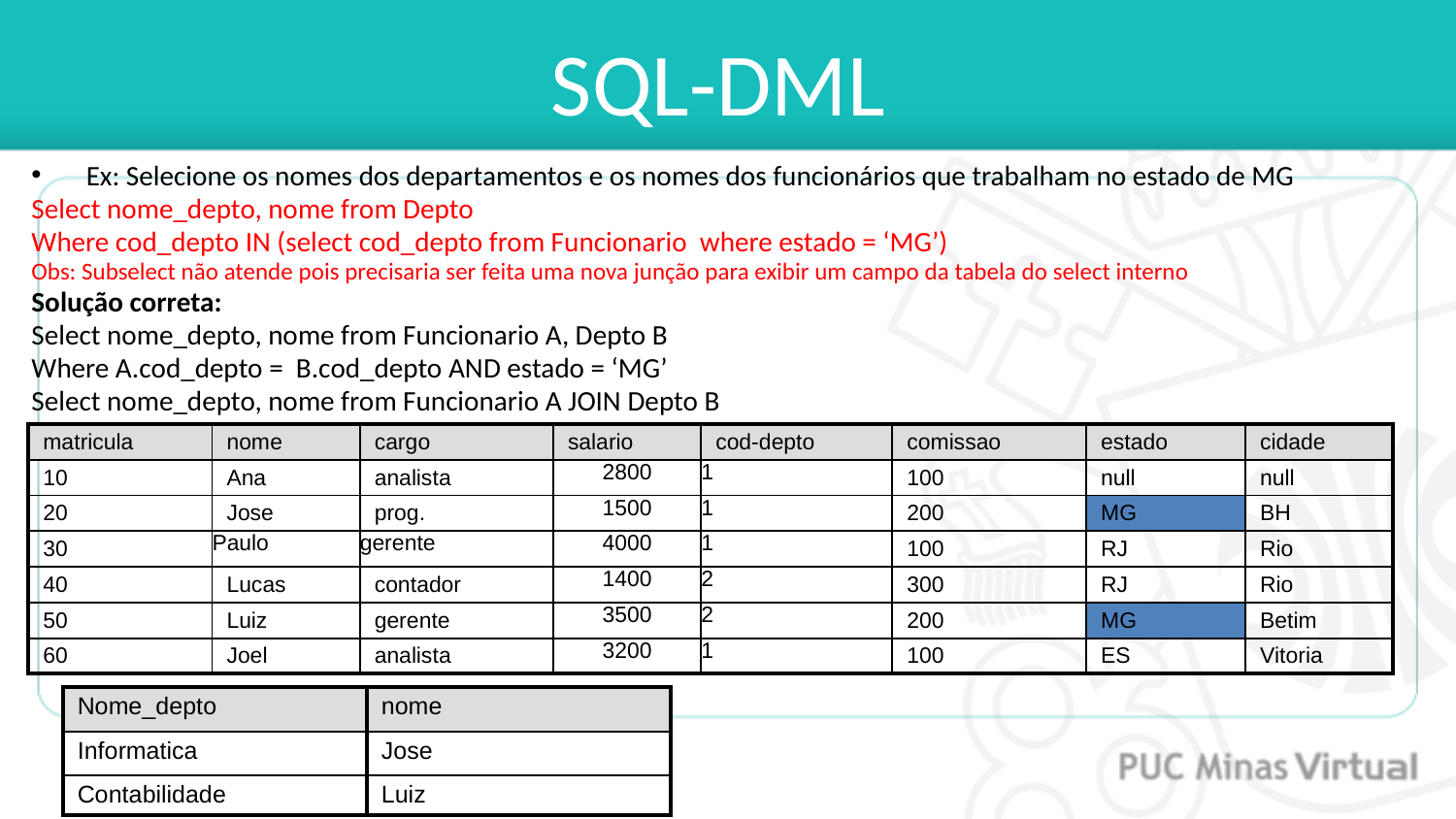

# SQL-DML
Ex: Selecione os nomes dos departamentos e os nomes dos funcionários que trabalham no estado de MG
Select nome_depto, nome from Depto
Where cod_depto IN (select cod_depto from Funcionario  where estado = ‘MG’)
Obs: Subselect não atende pois precisaria ser feita uma nova junção para exibir um campo da tabela do select interno
Solução correta:
Select nome_depto, nome from Funcionario A, Depto B
Where A.cod_depto =  B.cod_depto AND estado = ‘MG’
Select nome_depto, nome from Funcionario A JOIN Depto B
ON A.cod_depto =  B.cod_depto WHERE estado = ‘MG’
| matricula | nome | cargo | salario | cod-depto | comissao | estado | cidade |
| --- | --- | --- | --- | --- | --- | --- | --- |
| 10 | Ana | analista | 2800 | 1 | 100 | null | null |
| 20 | Jose | prog. | 1500 | 1 | 200 | MG | BH |
| 30 | Paulo | gerente | 4000 | 1 | 100 | RJ | Rio |
| 40 | Lucas | contador | 1400 | 2 | 300 | RJ | Rio |
| 50 | Luiz | gerente | 3500 | 2 | 200 | MG | Betim |
| 60 | Joel | analista | 3200 | 1 | 100 | ES | Vitoria |
| Nome\_depto | nome |
| --- | --- |
| Informatica | Jose |
| Contabilidade | Luiz |